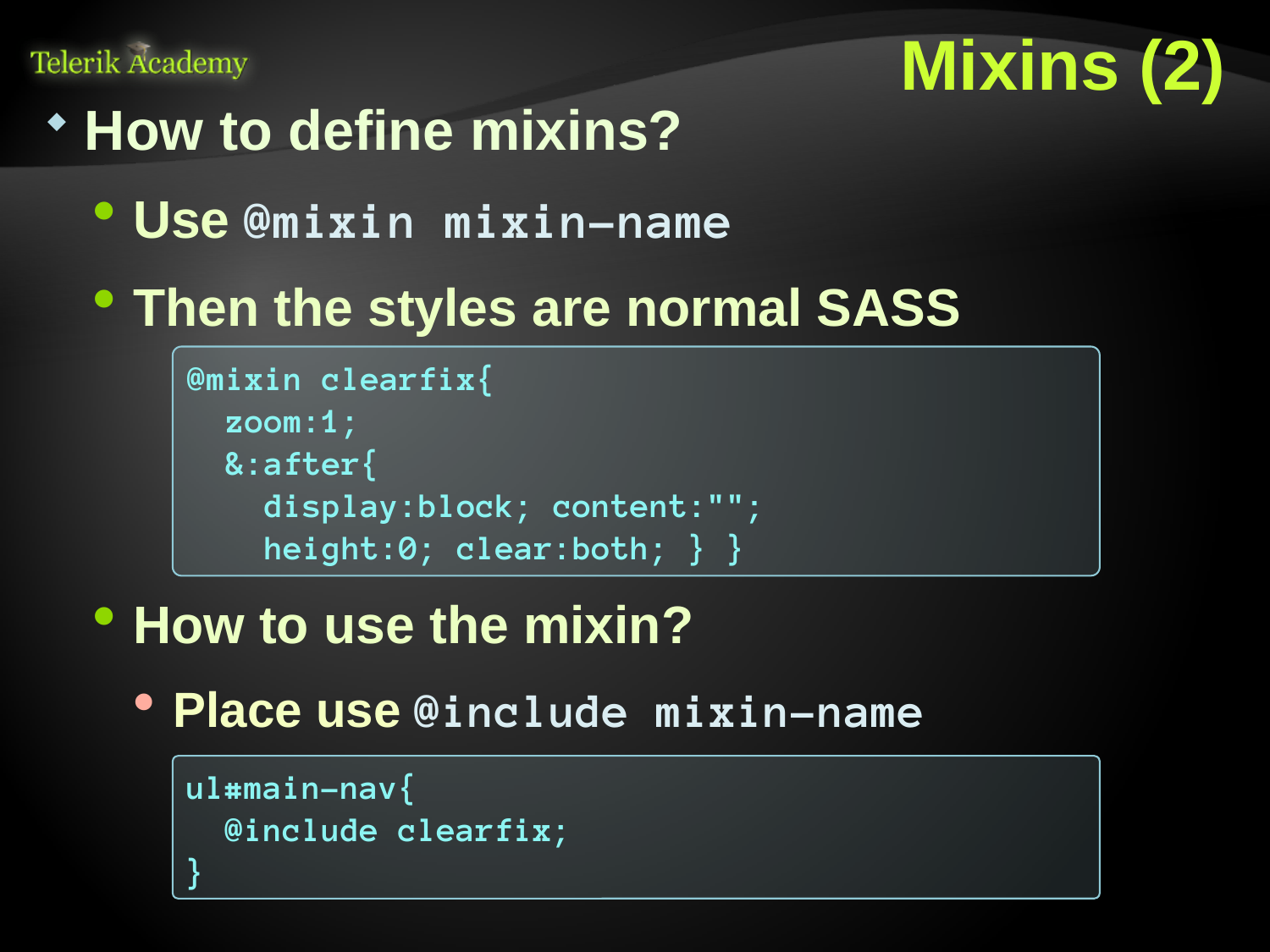

# Mixins (2)
How to define mixins?
Use @mixin mixin-name
Then the styles are normal SASS

How to use the mixin?
Place use @include mixin-name
@mixin clearfix{
  zoom:1;
  &:after{
    display:block; content:"";
    height:0; clear:both; } }
ul#main-nav{
  @include clearfix;
}